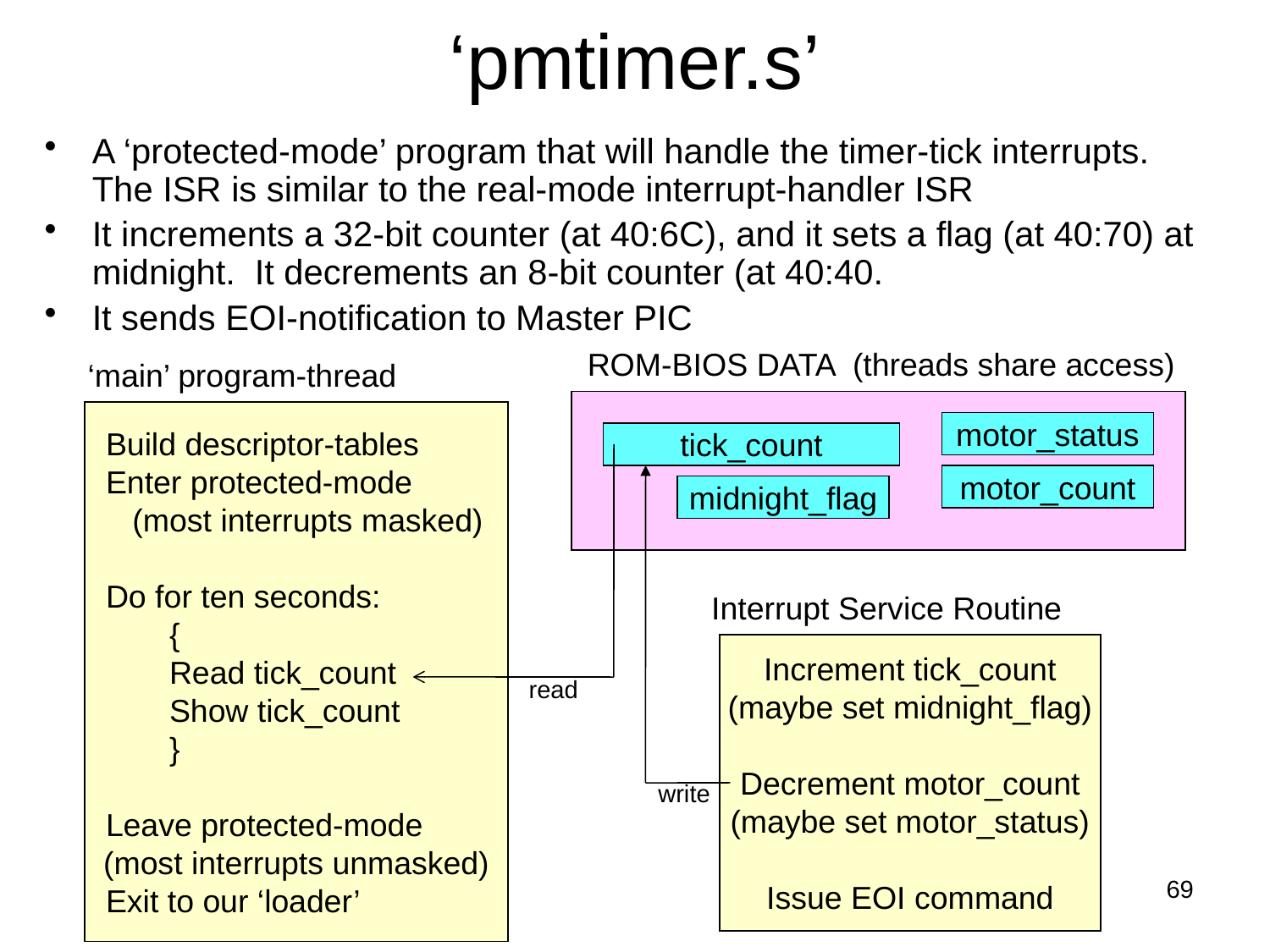

# ‘pmtimer.s’
A ‘protected-mode’ program that will handle the timer-tick interrupts.  The ISR is similar to the real-mode interrupt-handler ISR
It increments a 32-bit counter (at 40:6C), and it sets a flag (at 40:70) at midnight.  It decrements an 8-bit counter (at 40:40.
It sends EOI-notification to Master PIC
ROM-BIOS DATA  (threads share access)
‘main’ program-thread

Build descriptor-tables
Enter protected-mode
   (most interrupts masked)

Do for ten seconds:
{
Read tick_count
Show tick_count
}

Leave protected-mode
(most interrupts unmasked)
Exit to our ‘loader’
motor_status
tick_count

motor_count
midnight_flag
Interrupt Service Routine
Increment tick_count
(maybe set midnight_flag)

Decrement motor_count
(maybe set motor_status)

Issue EOI command
read

write

69